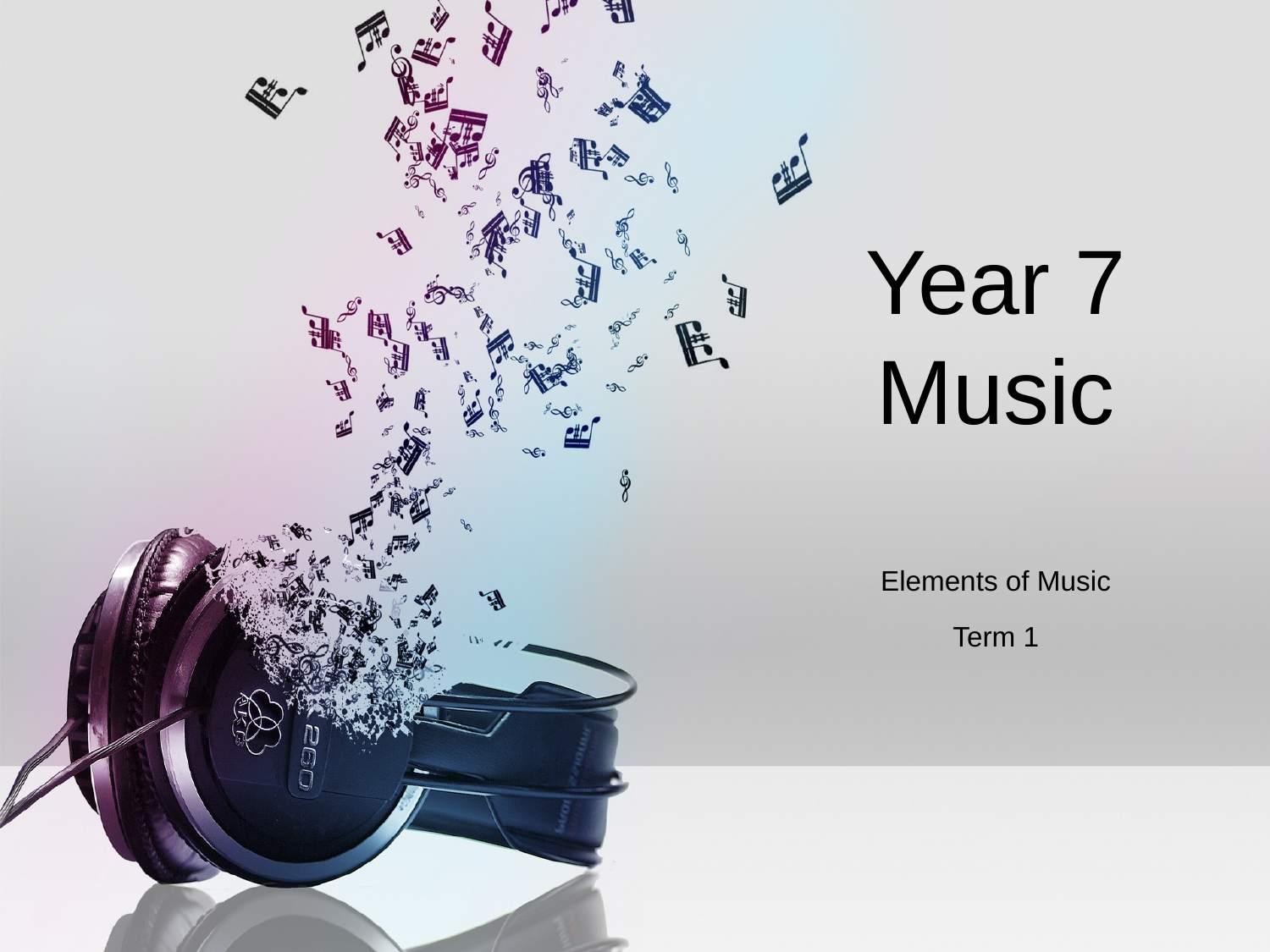

# Year 7 Music
Elements of Music
Term 1